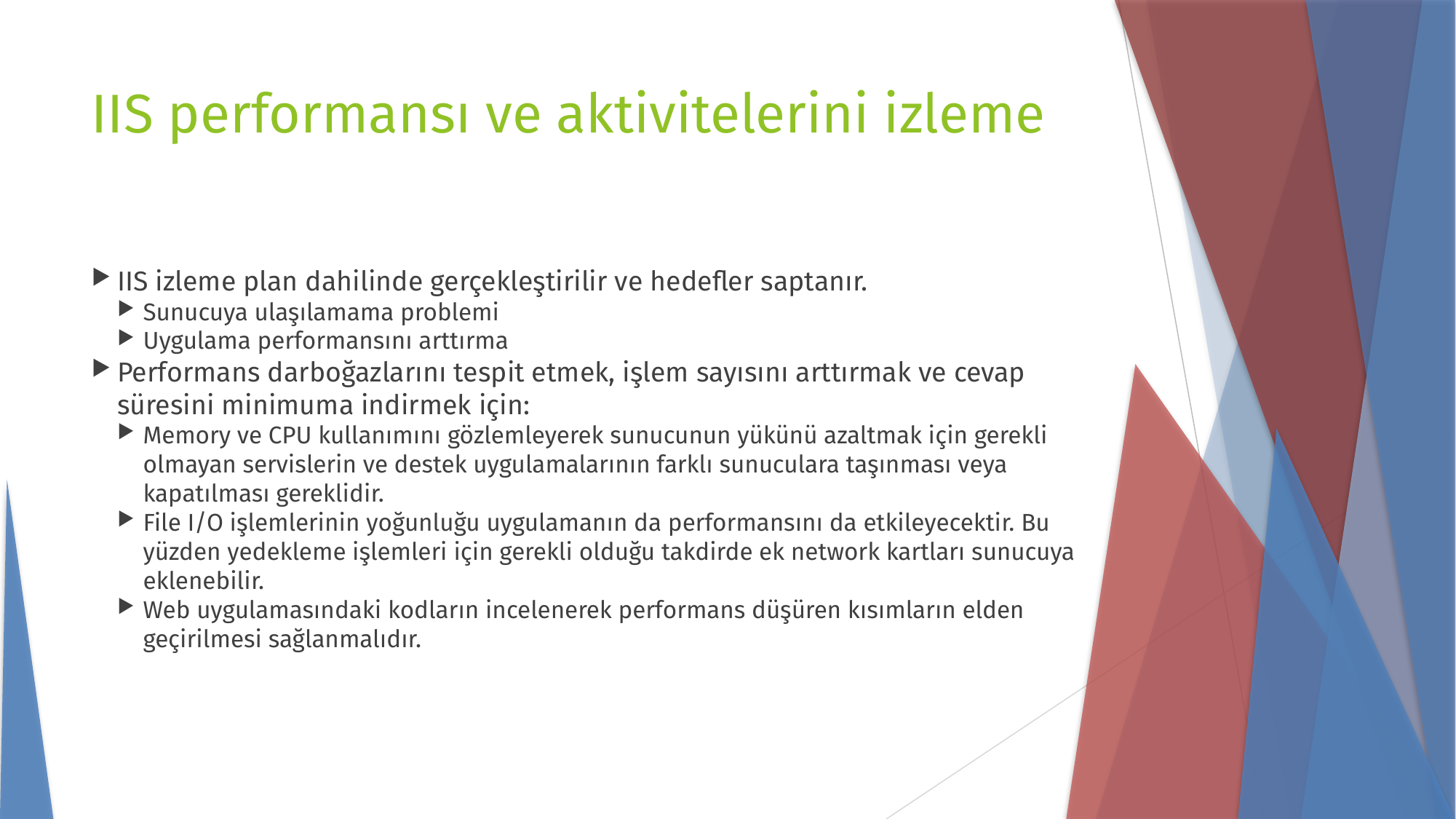

IIS performansı ve aktivitelerini izleme
IIS izleme plan dahilinde gerçekleştirilir ve hedefler saptanır.
Sunucuya ulaşılamama problemi
Uygulama performansını arttırma
Performans darboğazlarını tespit etmek, işlem sayısını arttırmak ve cevap süresini minimuma indirmek için:
Memory ve CPU kullanımını gözlemleyerek sunucunun yükünü azaltmak için gerekli olmayan servislerin ve destek uygulamalarının farklı sunuculara taşınması veya kapatılması gereklidir.
File I/O işlemlerinin yoğunluğu uygulamanın da performansını da etkileyecektir. Bu yüzden yedekleme işlemleri için gerekli olduğu takdirde ek network kartları sunucuya eklenebilir.
Web uygulamasındaki kodların incelenerek performans düşüren kısımların elden geçirilmesi sağlanmalıdır.